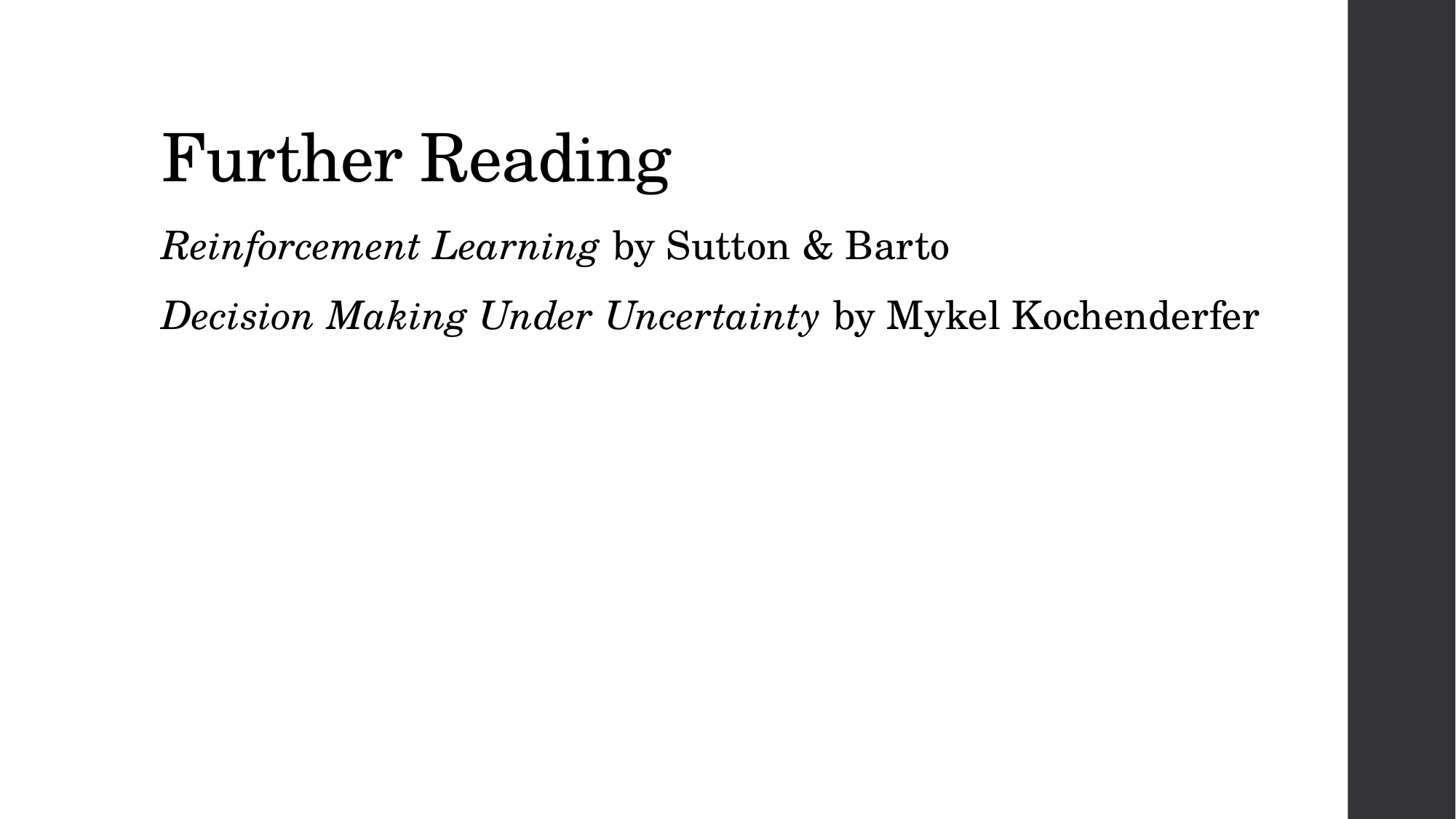

# Further Reading
Reinforcement Learning by Sutton & Barto
Decision Making Under Uncertainty by Mykel Kochenderfer